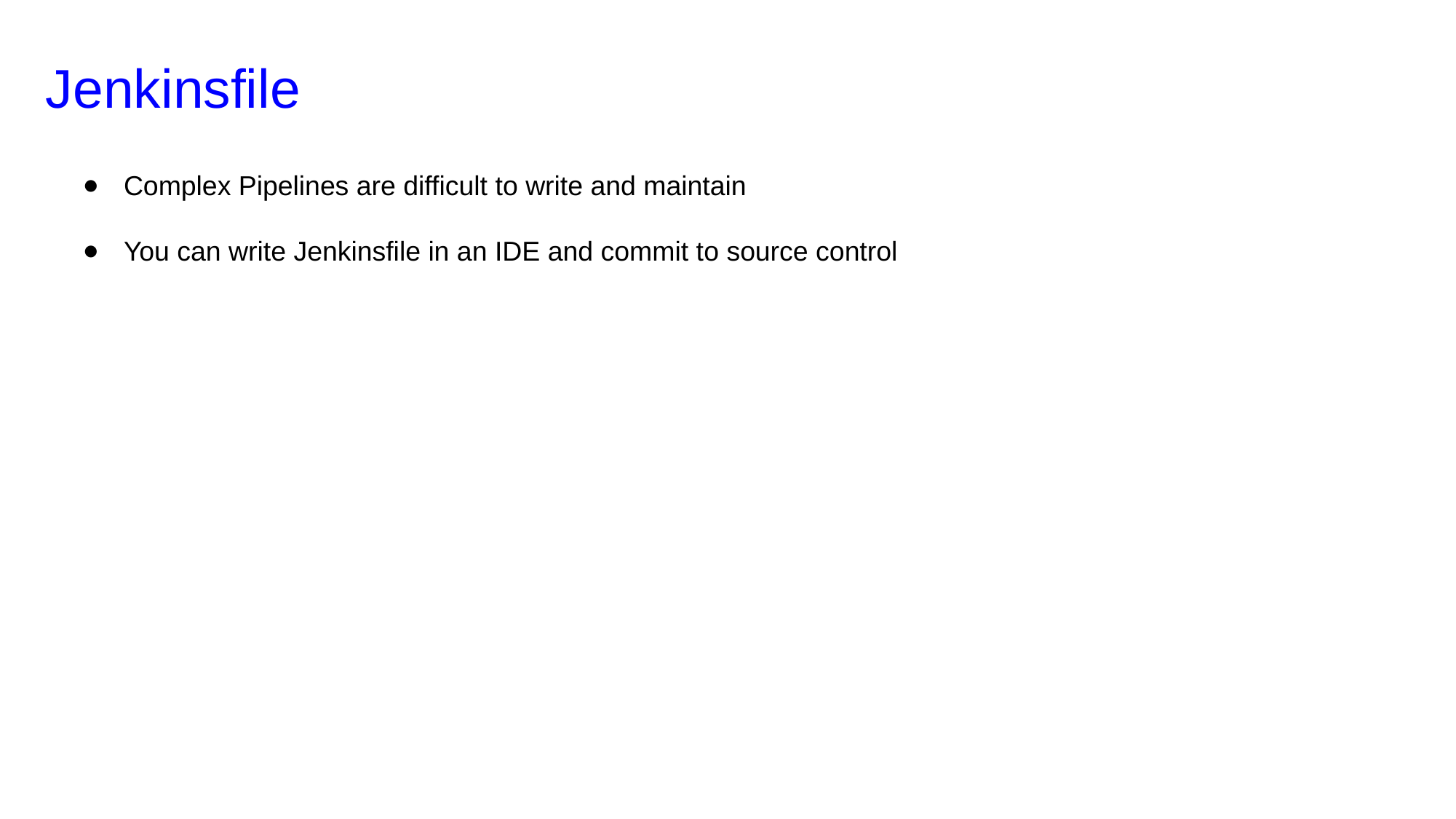

Jenkinsfile
Complex Pipelines are difficult to write and maintain

You can write Jenkinsfile in an IDE and commit to source control